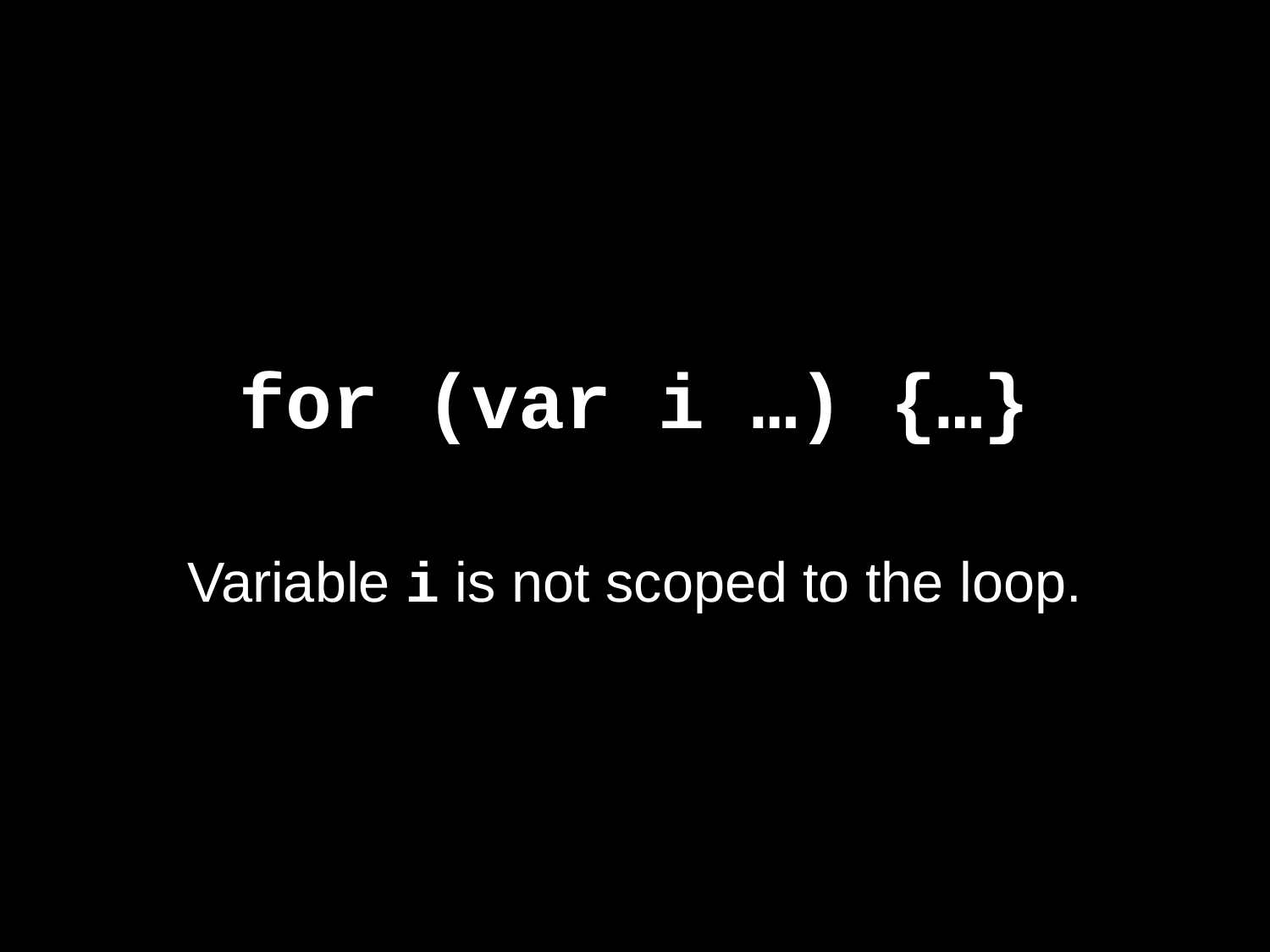

# for (var i …) {…}
Variable i is not scoped to the loop.